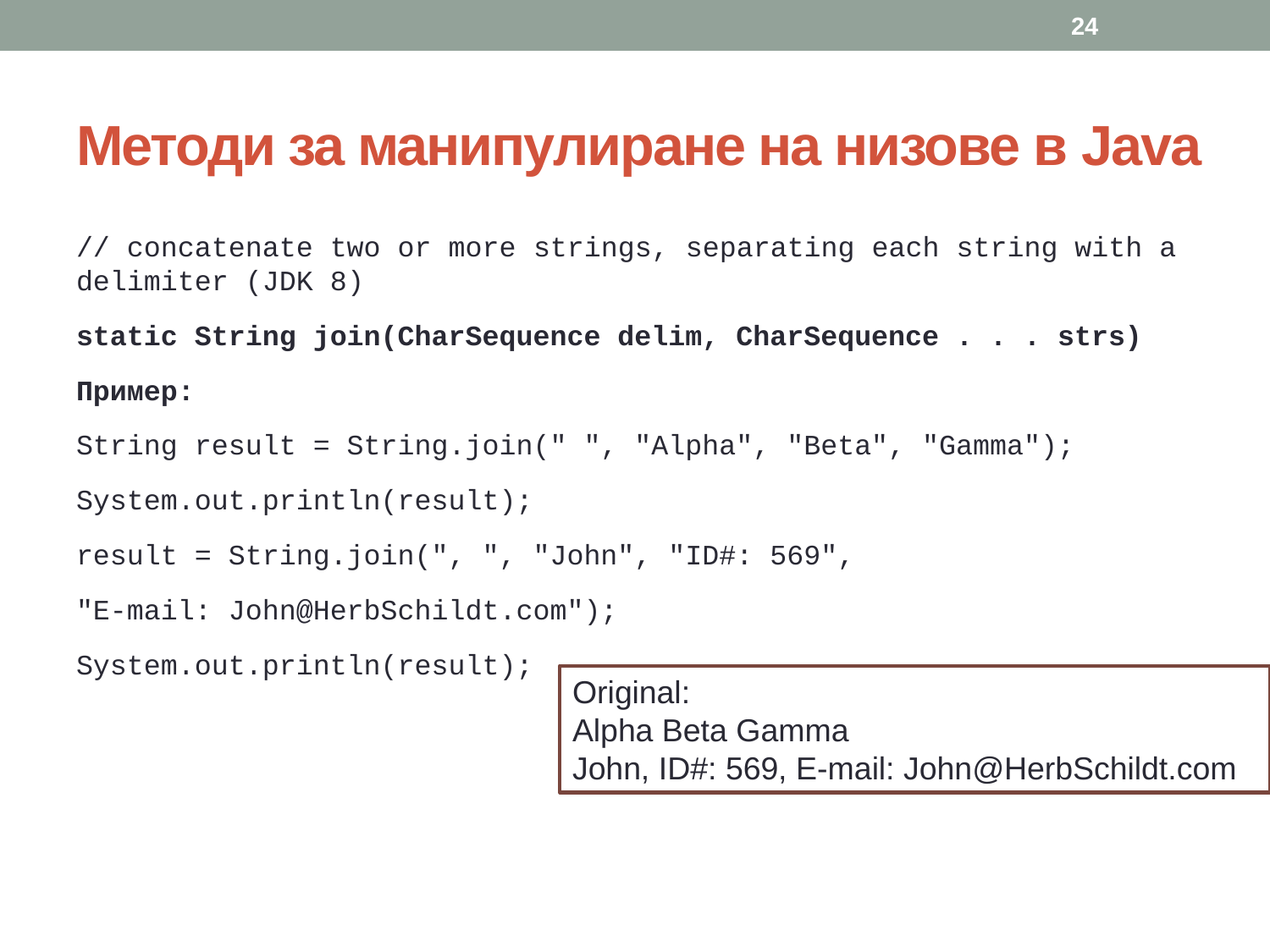

24
# Методи за манипулиране на низове в Java
// concatenate two or more strings, separating each string with a delimiter (JDK 8)
static String join(CharSequence delim, CharSequence . . . strs)
Пример:
String result = String.join(" ", "Alpha", "Beta", "Gamma");
System.out.println(result);
result = String.join(", ", "John", "ID#: 569",
"E-mail: John@HerbSchildt.com");
System.out.println(result);
Original:
Alpha Beta Gamma
John, ID#: 569, E-mail: John@HerbSchildt.com